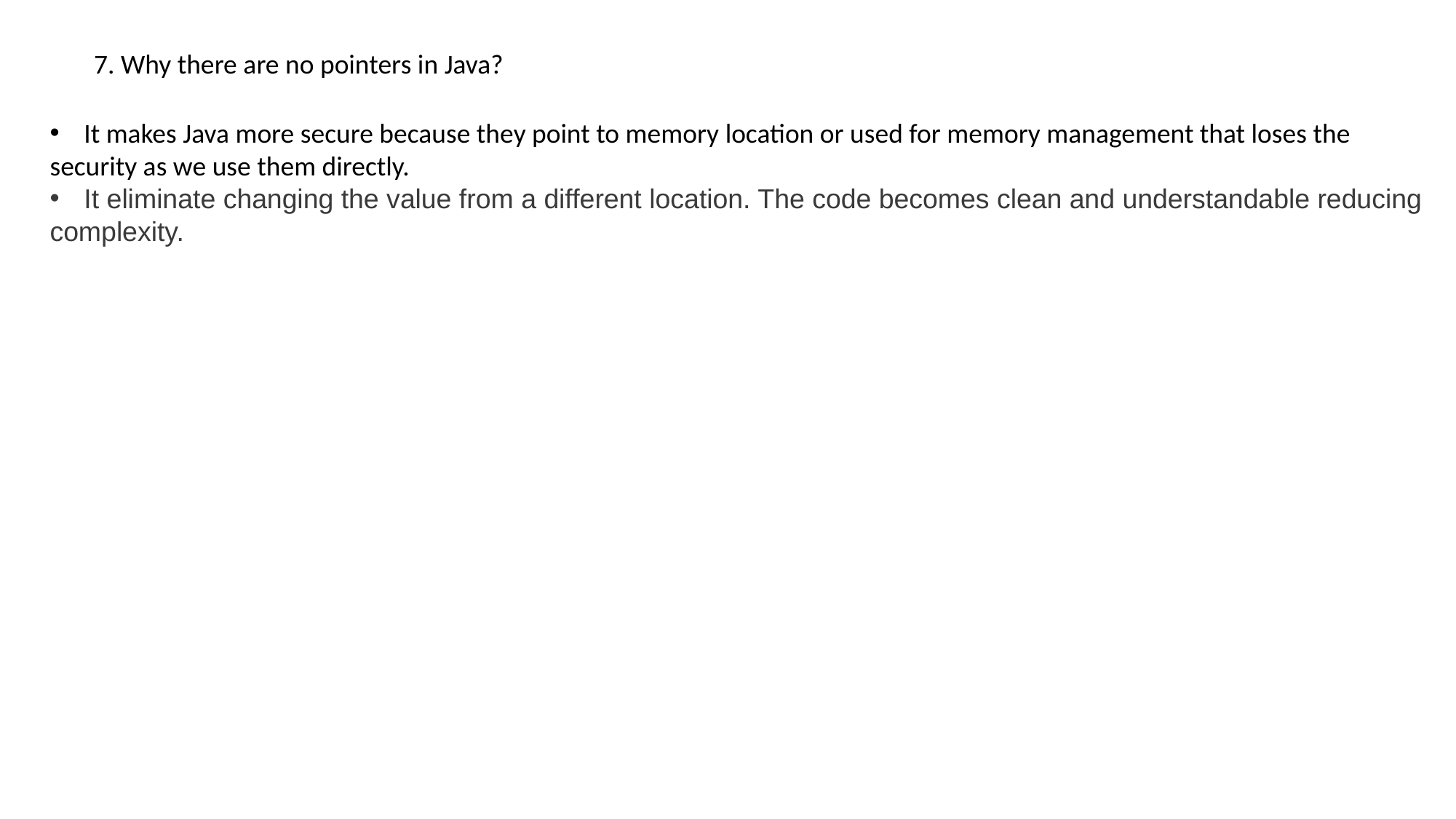

7. Why there are no pointers in Java?
It makes Java more secure because they point to memory location or used for memory management that loses the
security as we use them directly.
It eliminate changing the value from a different location. The code becomes clean and understandable reducing
complexity.